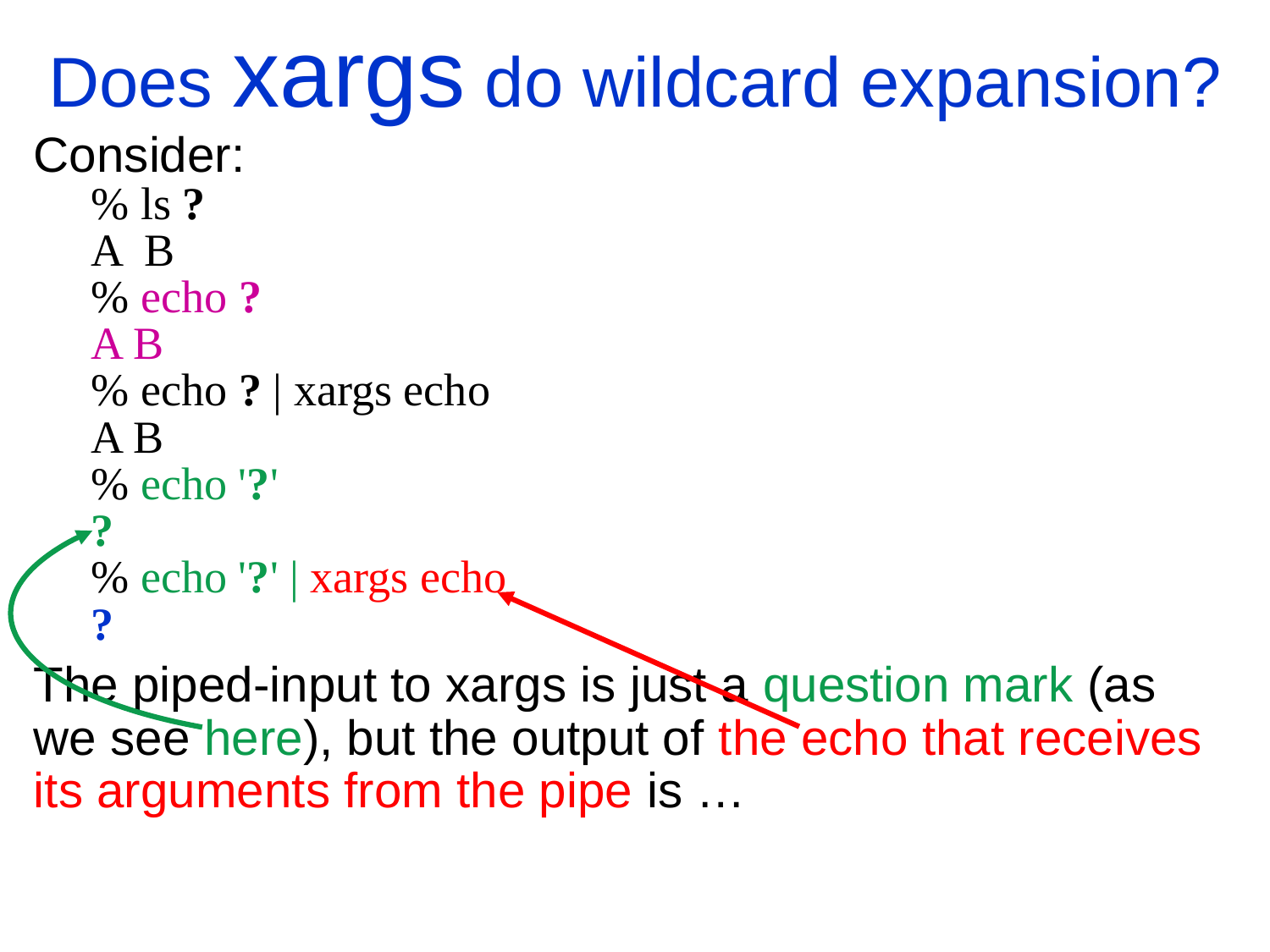

Does xargs do wildcard expansion?
Consider:
     % ls ?
     A  B
     % echo ?
     A B
     % echo ? | xargs echo
     A B
     % echo '?'
     ?
     % echo '?' | xargs echo
     ?
The piped-input to xargs is just a question mark (as  we see here), but the output of the echo that receives its arguments from the pipe is …